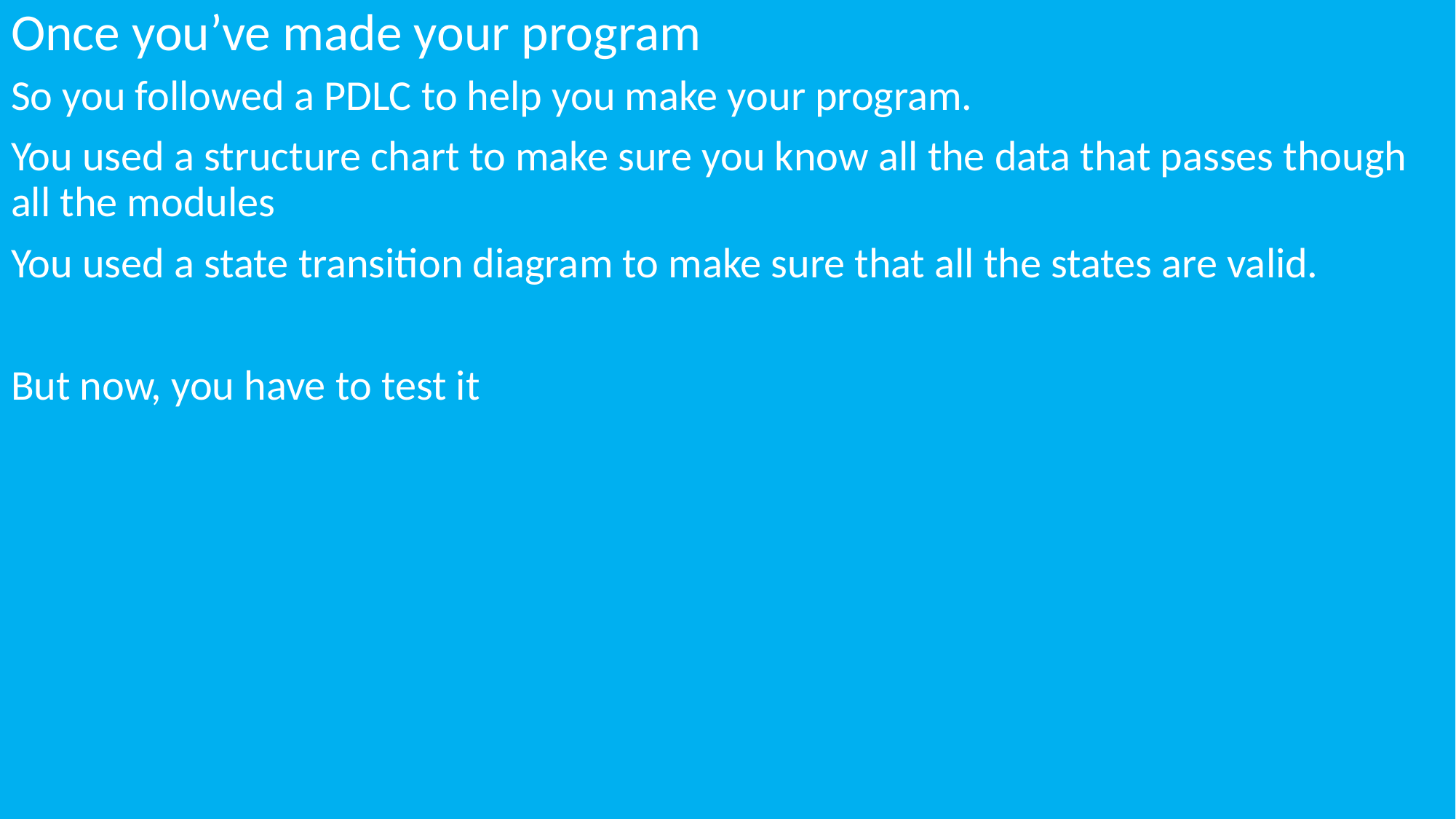

# Once you’ve made your program
So you followed a PDLC to help you make your program.
You used a structure chart to make sure you know all the data that passes though all the modules
You used a state transition diagram to make sure that all the states are valid.

But now, you have to test it